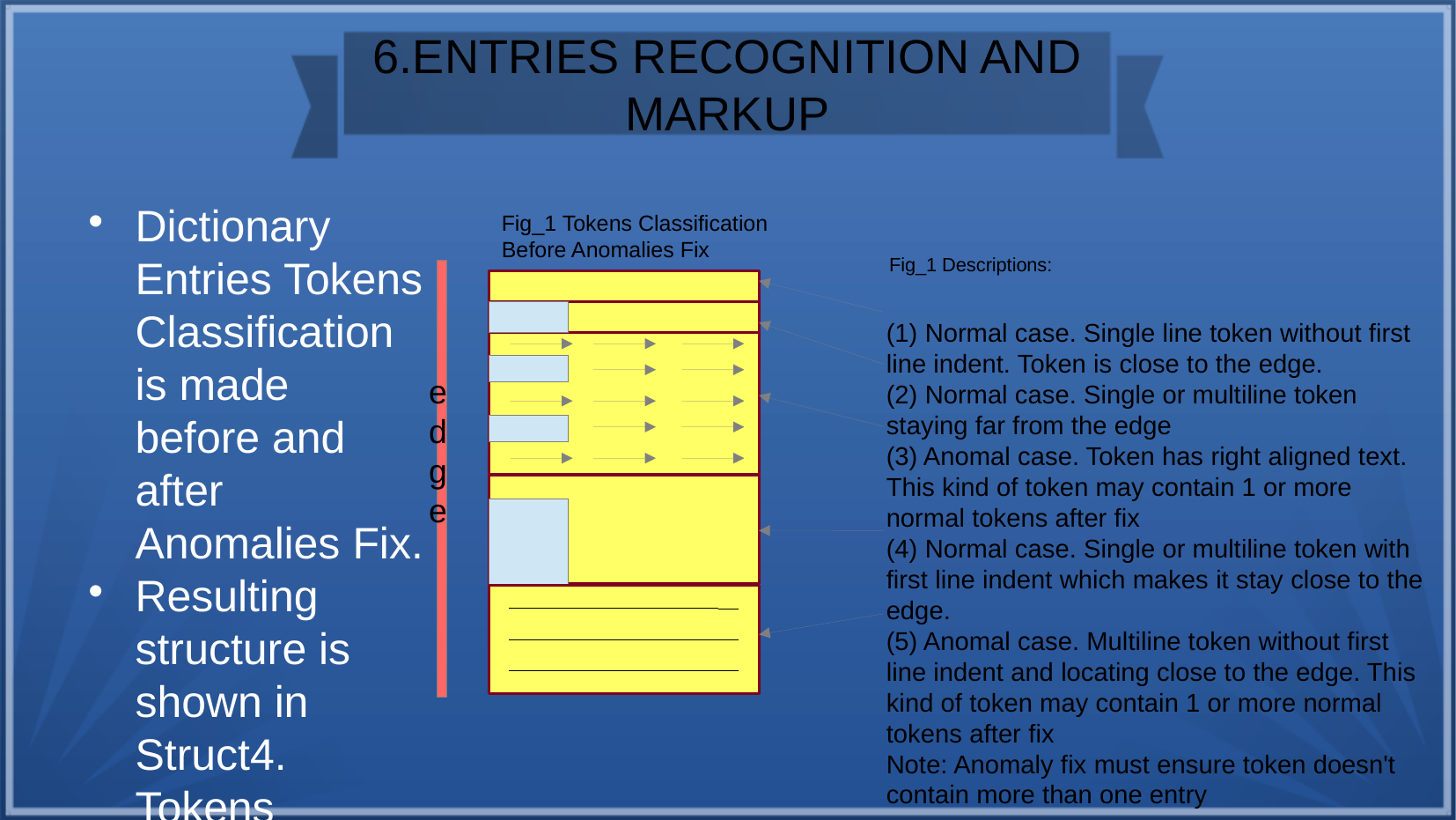

6.ENTRIES RECOGNITION AND MARKUP
Dictionary Entries Tokens Classification  is made before and after  Anomalies Fix.
Resulting structure is shown in Struct4. Tokens classifications before and after fix are shown in Fig_1 and Fig_2 respectively.
Tokens are all <p/> elements, i. e. paragraphs
Fig_1 Tokens Classification Before Anomalies Fix

Fig_1 Descriptions:

(1) Normal case. Single line token without first line indent. Token is close to the edge.
(2) Normal case. Single or multiline token staying far from the edge
(3) Anomal case. Token has right aligned text. This kind of token may contain 1 or more normal tokens after fix
(4) Normal case. Single or multiline token with first line indent which makes it stay close to the edge.
(5) Anomal case. Multiline token without first line indent and locating close to the edge. This kind of token may contain 1 or more normal tokens after fix
Note: Anomaly fix must ensure token doesn't contain more than one entry

edge